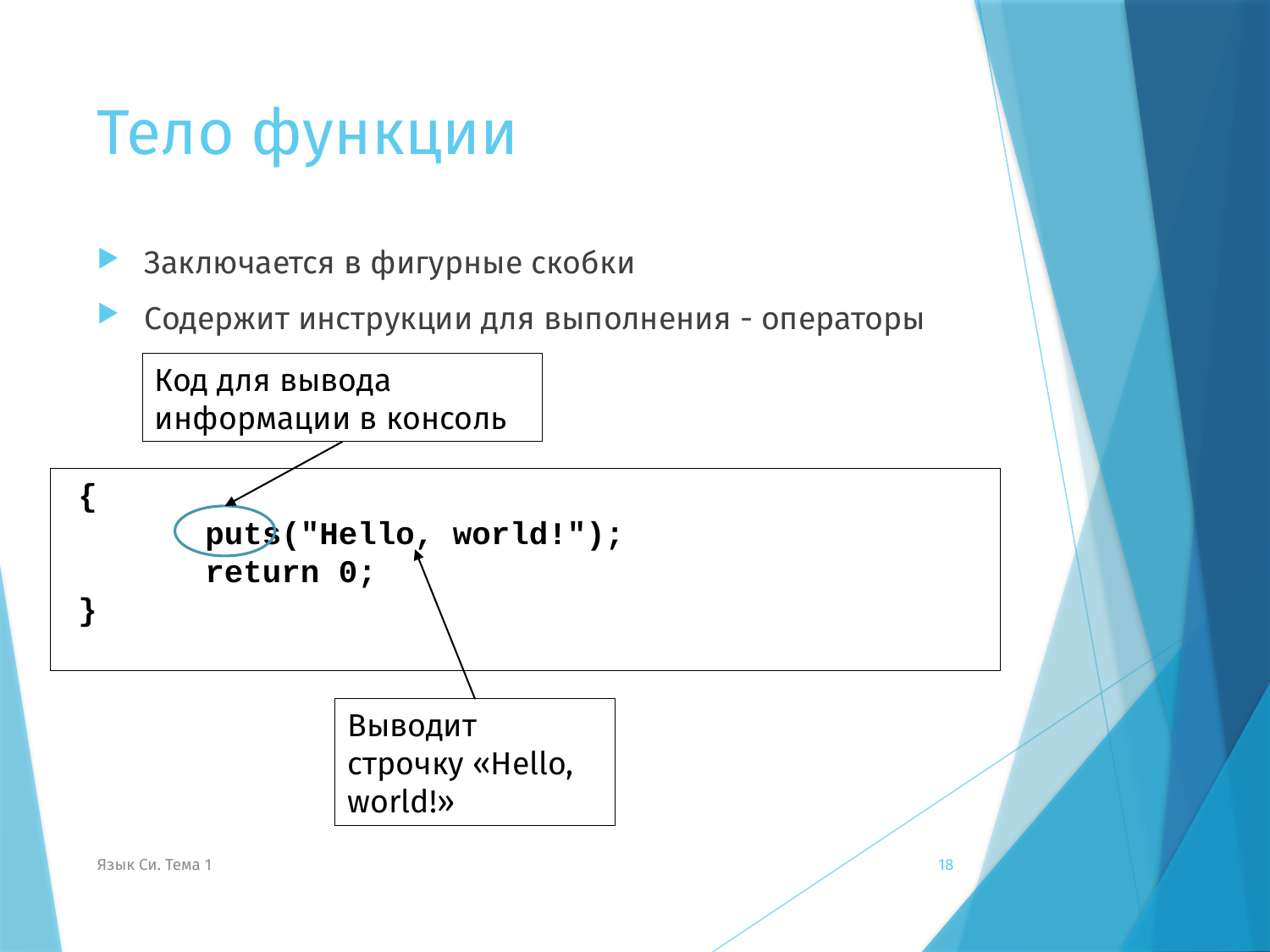

# Тело функции
Заключается в фигурные скобки
Содержит инструкции для выполнения - операторы
Код для вывода информации в консоль
{
	puts("Hello, world!");
	return 0;
}

Выводит строчку «Hello, world!»
Язык Си. Тема 1
18